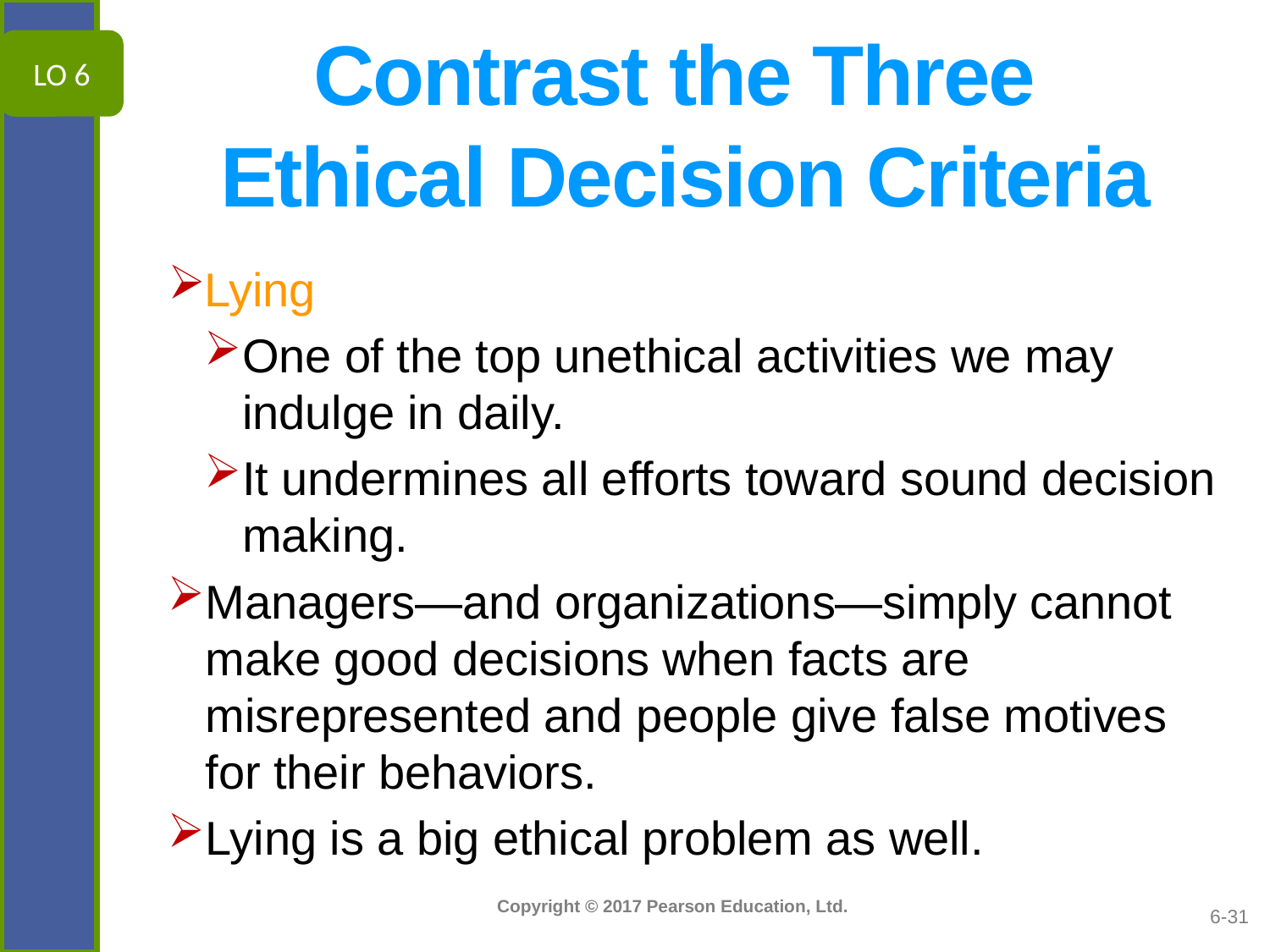

# Contrast the Three Ethical Decision Criteria
LO 6
Lying
One of the top unethical activities we may indulge in daily.
It undermines all efforts toward sound decision making.
Managers—and organizations—simply cannot make good decisions when facts are misrepresented and people give false motives for their behaviors.
Lying is a big ethical problem as well.

6-31